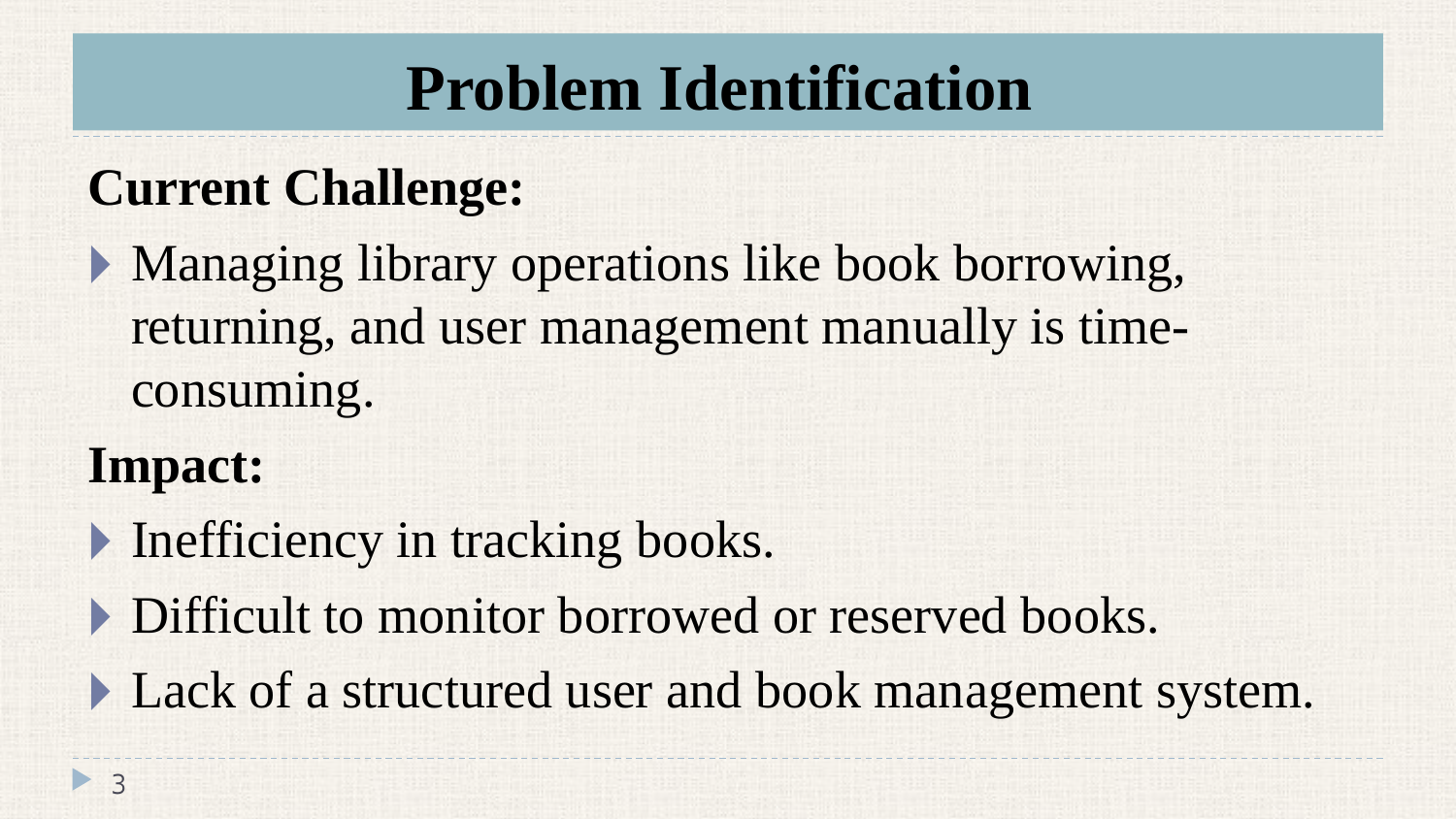

# Problem Identification
Current Challenge:
Managing library operations like book borrowing, returning, and user management manually is time-consuming.
Impact:
Inefficiency in tracking books.
Difficult to monitor borrowed or reserved books.
Lack of a structured user and book management system.
3